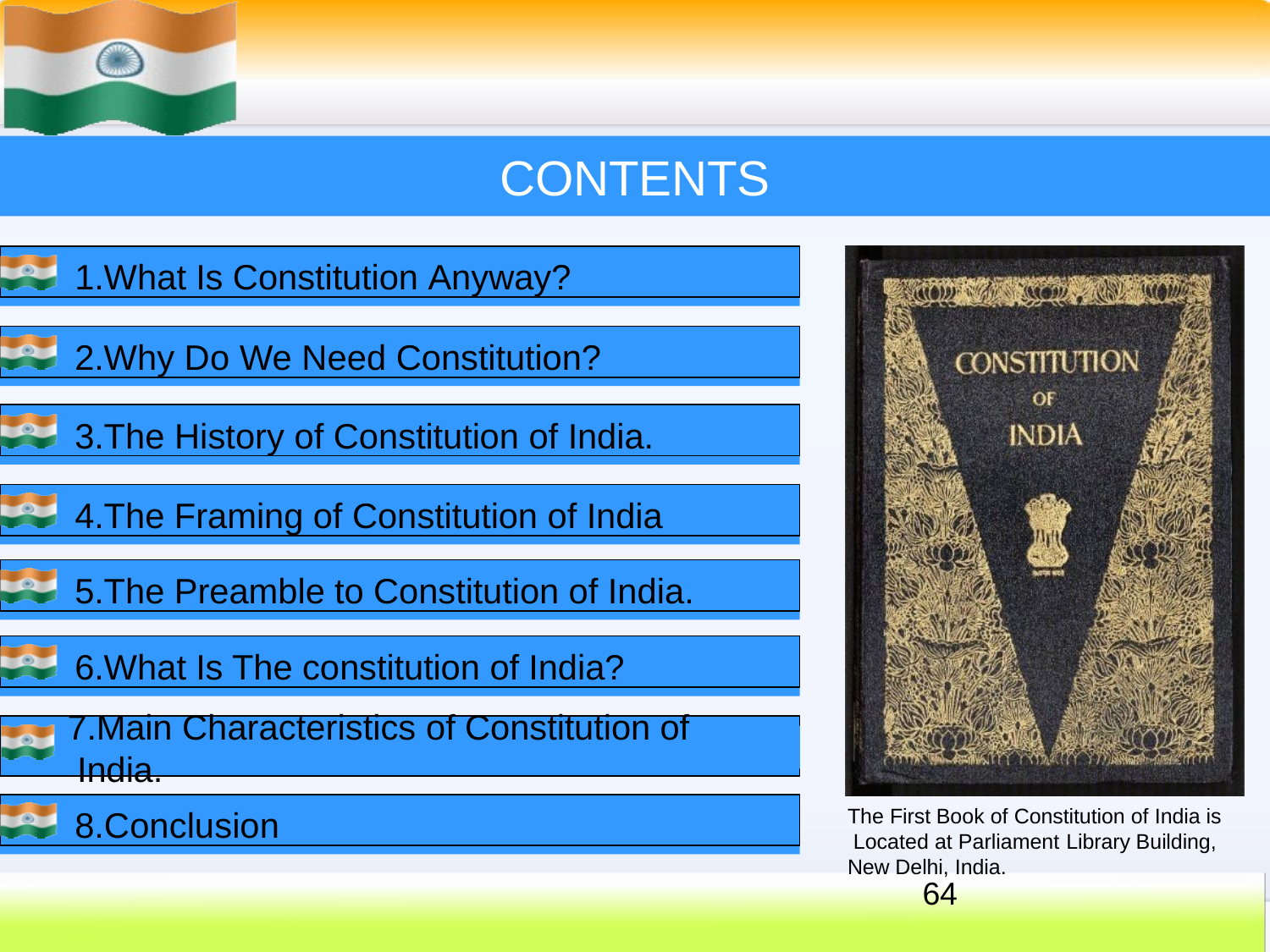

# CONTENTS

1.What Is Constitution Anyway?

2.Why Do We Need Constitution?

3.The History of Constitution of India.

4.The Framing of Constitution of India

5.The Preamble to Constitution of India.

6.What Is The constitution of India?

7.Main Characteristics of Constitution of  India.

8.Conclusion
The First Book of Constitution of India is  Located at Parliament Library Building,  New Delhi, India.

64